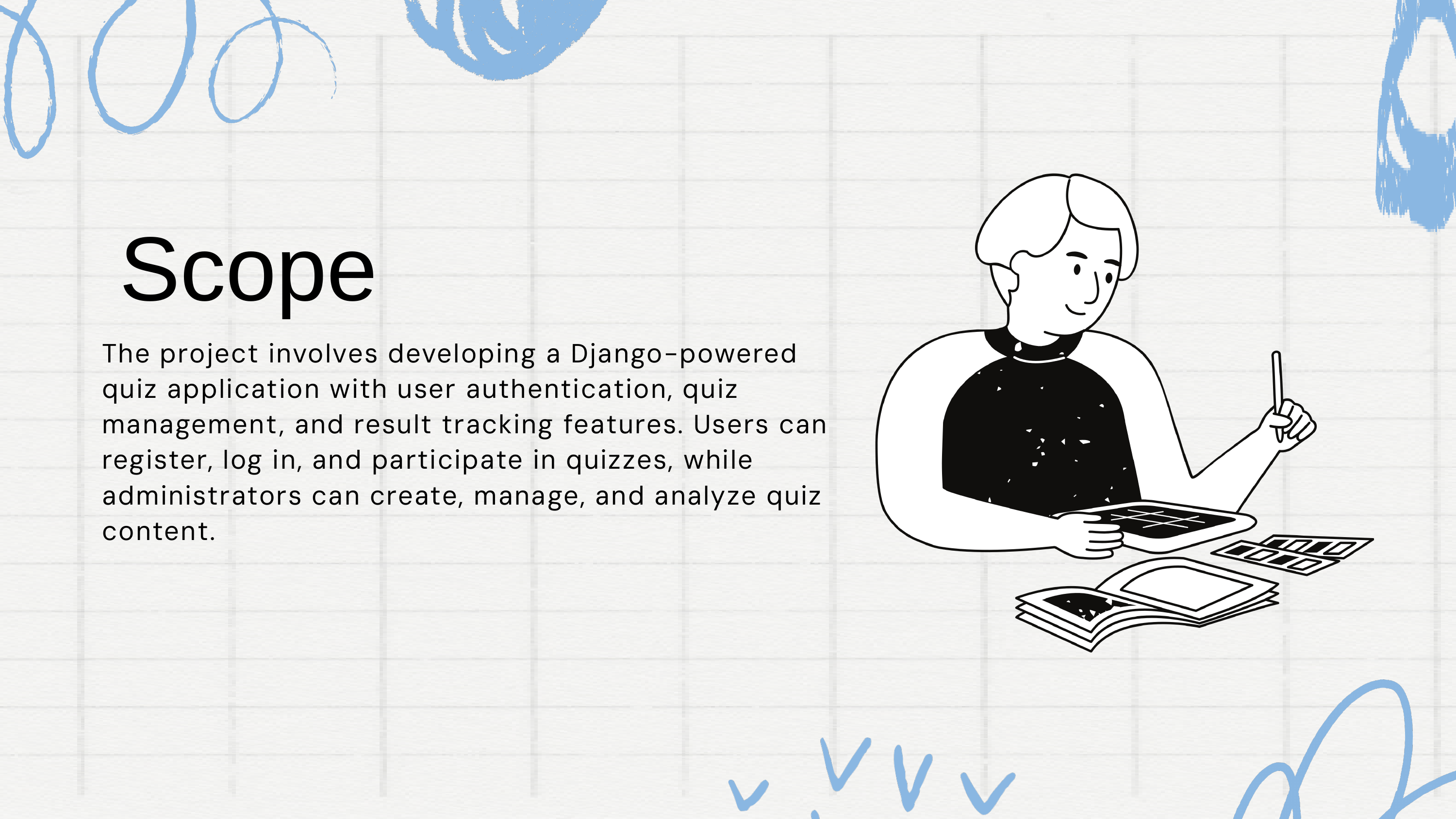

Scope

The project involves developing a Django-powered quiz application with user authentication, quiz management, and result tracking features. Users can register, log in, and participate in quizzes, while administrators can create, manage, and analyze quiz content.